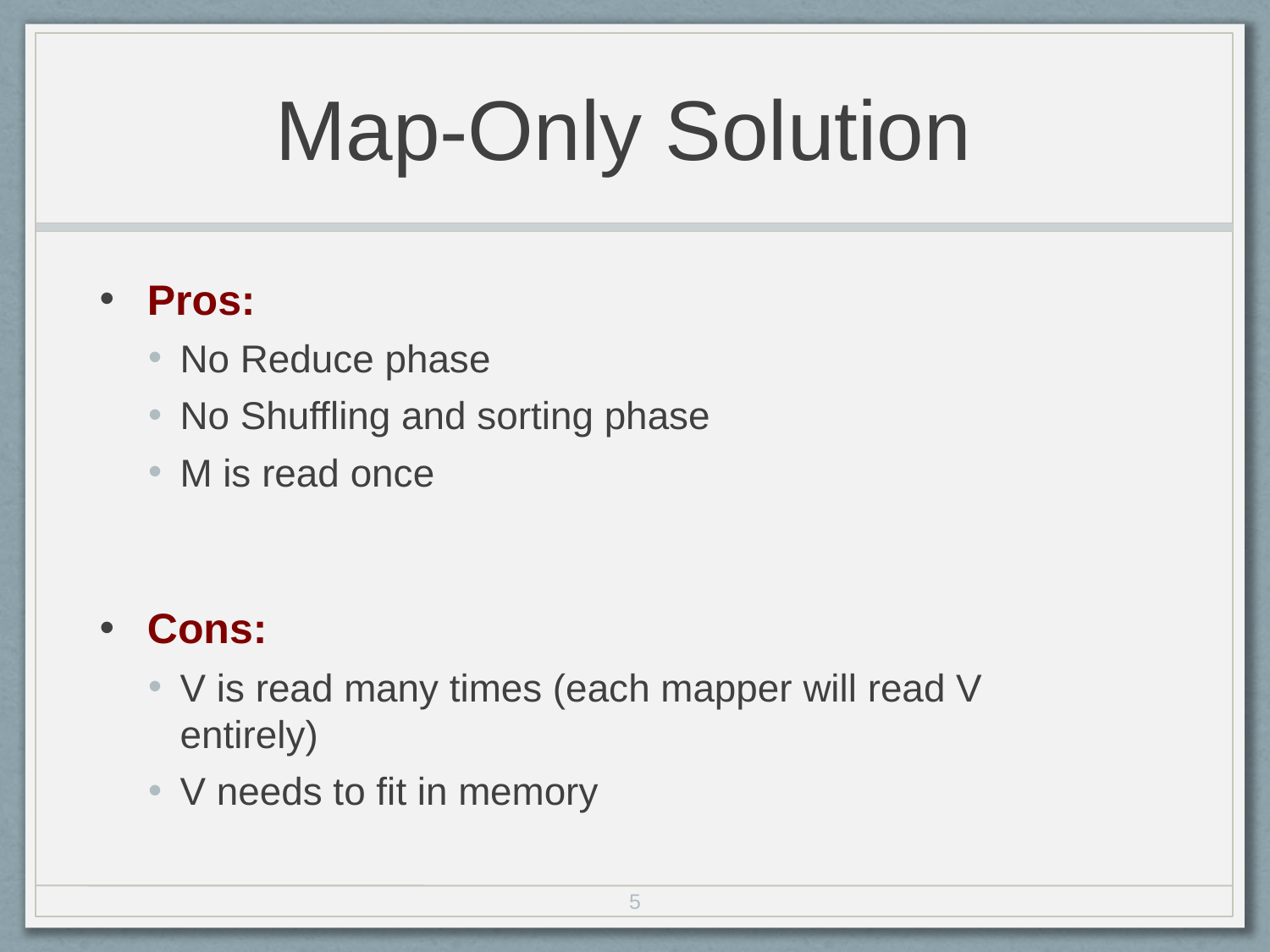

# Map-Only Solution
Pros:
No Reduce phase
No Shuffling and sorting phase
M is read once

Cons:
V is read many times (each mapper will read V entirely)
V needs to fit in memory

5